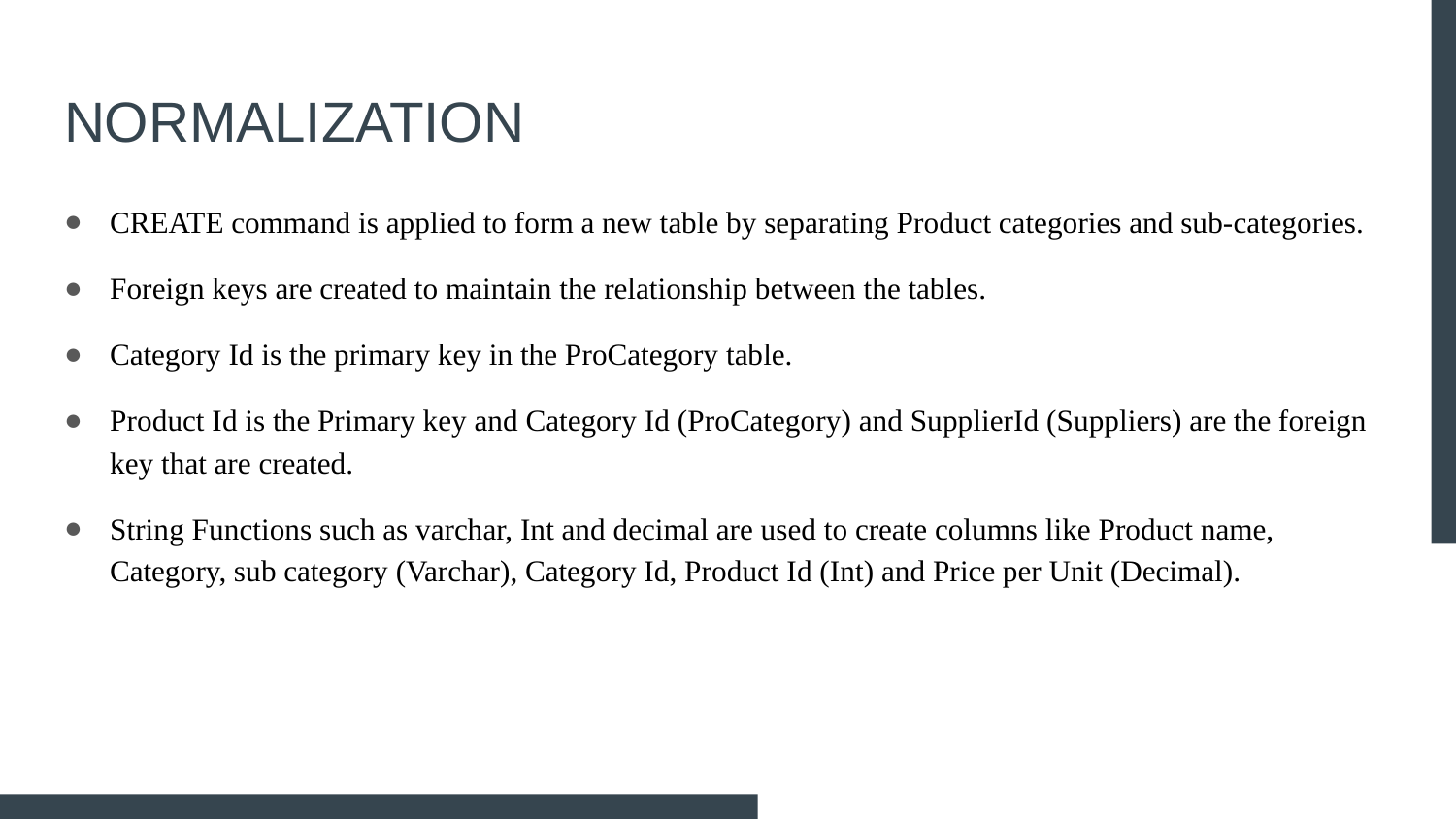

# NORMALIZATION
CREATE command is applied to form a new table by separating Product categories and sub-categories.
Foreign keys are created to maintain the relationship between the tables.
Category Id is the primary key in the ProCategory table.
Product Id is the Primary key and Category Id (ProCategory) and SupplierId (Suppliers) are the foreign key that are created.
String Functions such as varchar, Int and decimal are used to create columns like Product name, Category, sub category (Varchar), Category Id, Product Id (Int) and Price per Unit (Decimal).